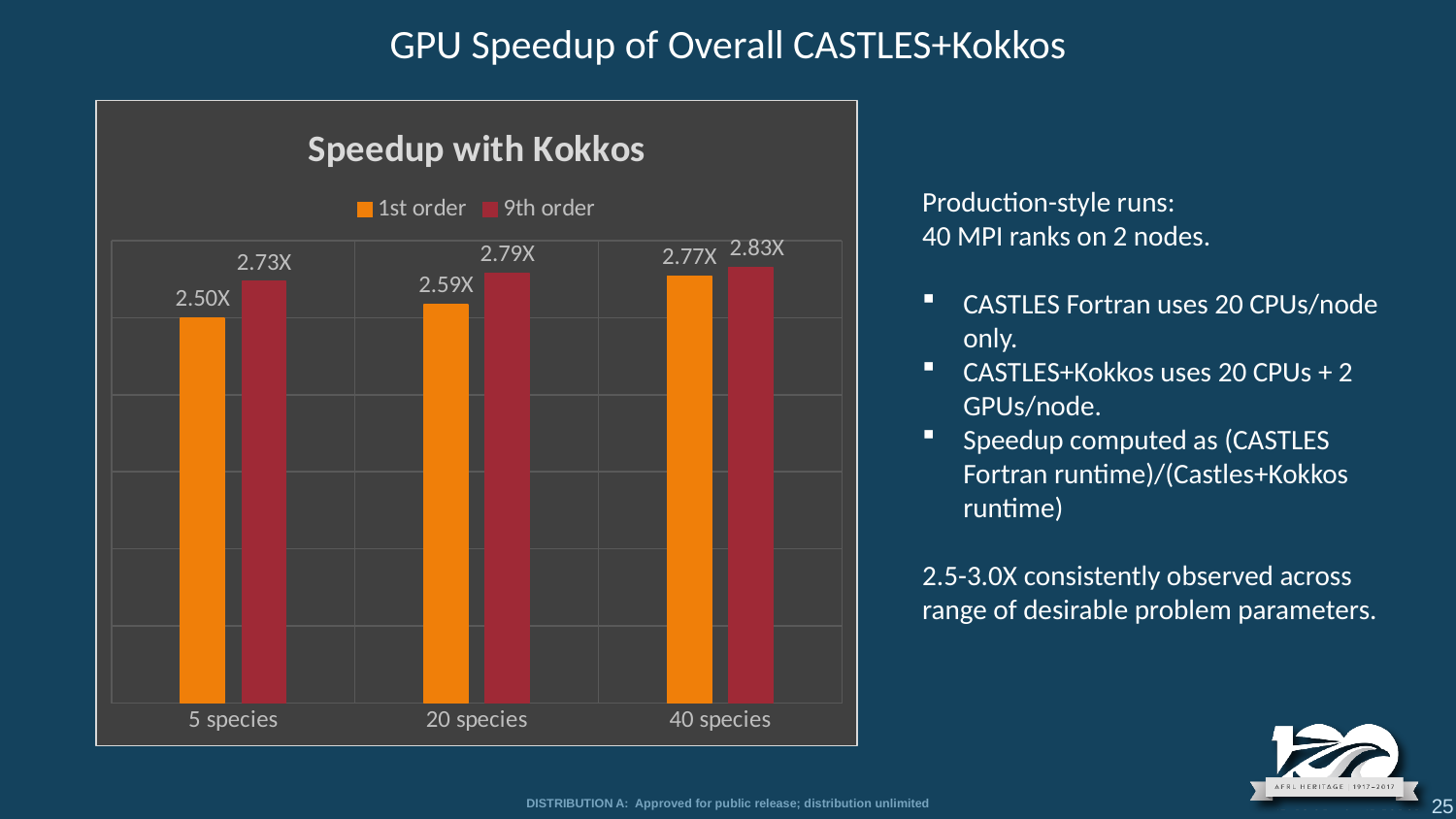

GPU Speedup of Overall CASTLES+Kokkos

### Chart: Speedup with Kokkos

| Category | 1st order | 9th order |
|---|---|---|
| 5 species | 2.497175141242938 | 2.734597156398104 |
| 20 species | 2.5850340136054424 | 2.787878787878788 |
| 40 species | 2.7704918032786887 | 2.825870646766169 |
Production-style runs:
40 MPI ranks on 2 nodes.

CASTLES Fortran uses 20 CPUs/node only.
CASTLES+Kokkos uses 20 CPUs + 2 GPUs/node.
Speedup computed as (CASTLES Fortran runtime)/(Castles+Kokkos runtime)

2.5-3.0X consistently observed across range of desirable problem parameters.